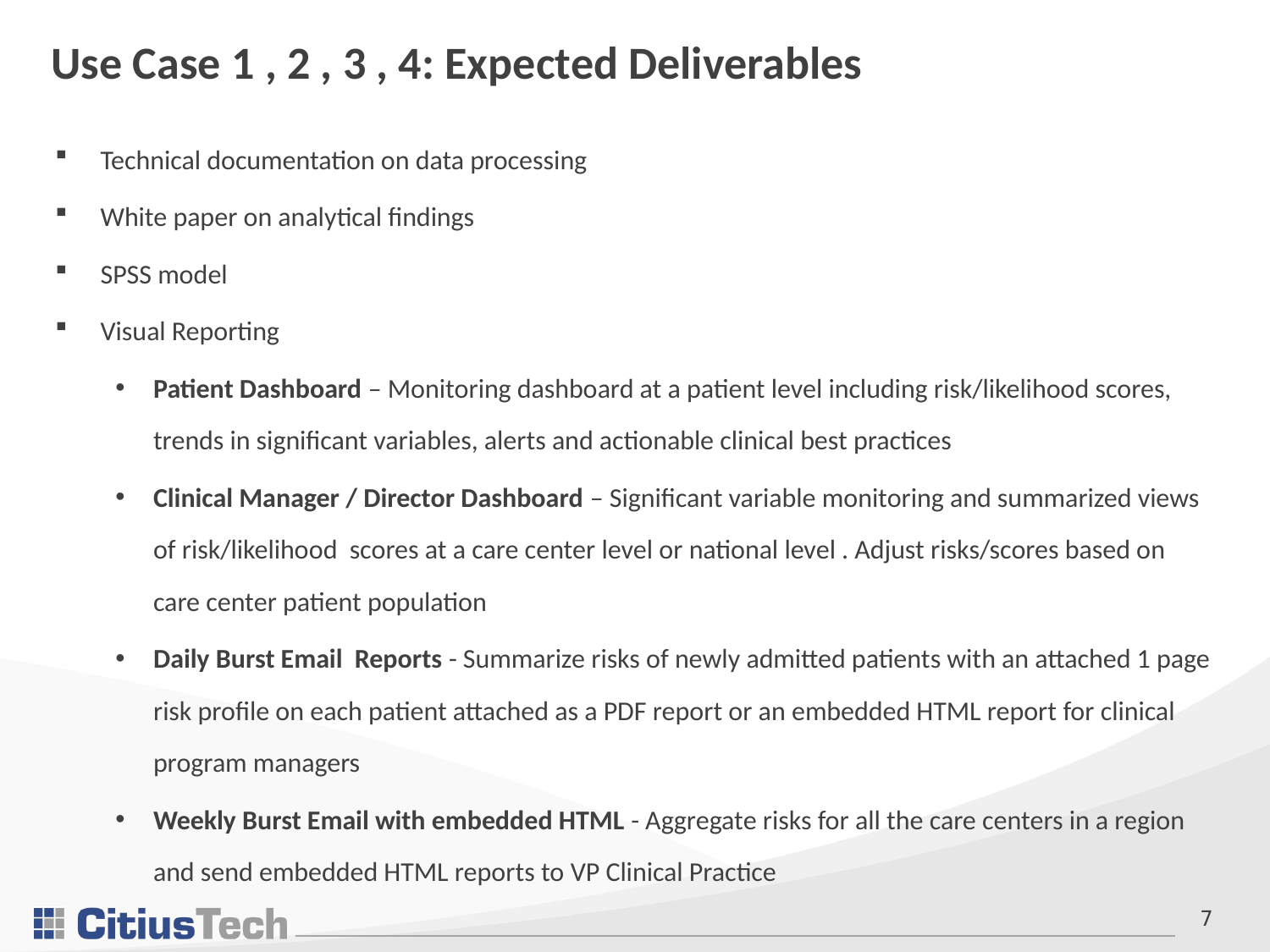

# Use Case 1 , 2 , 3 , 4: Expected Deliverables
Technical documentation on data processing
White paper on analytical findings
SPSS model
Visual Reporting
Patient Dashboard – Monitoring dashboard at a patient level including risk/likelihood scores, trends in significant variables, alerts and actionable clinical best practices
Clinical Manager / Director Dashboard – Significant variable monitoring and summarized views of risk/likelihood  scores at a care center level or national level . Adjust risks/scores based on care center patient population
Daily Burst Email  Reports - Summarize risks of newly admitted patients with an attached 1 page risk profile on each patient attached as a PDF report or an embedded HTML report for clinical program managers
Weekly Burst Email with embedded HTML - Aggregate risks for all the care centers in a region and send embedded HTML reports to VP Clinical Practice